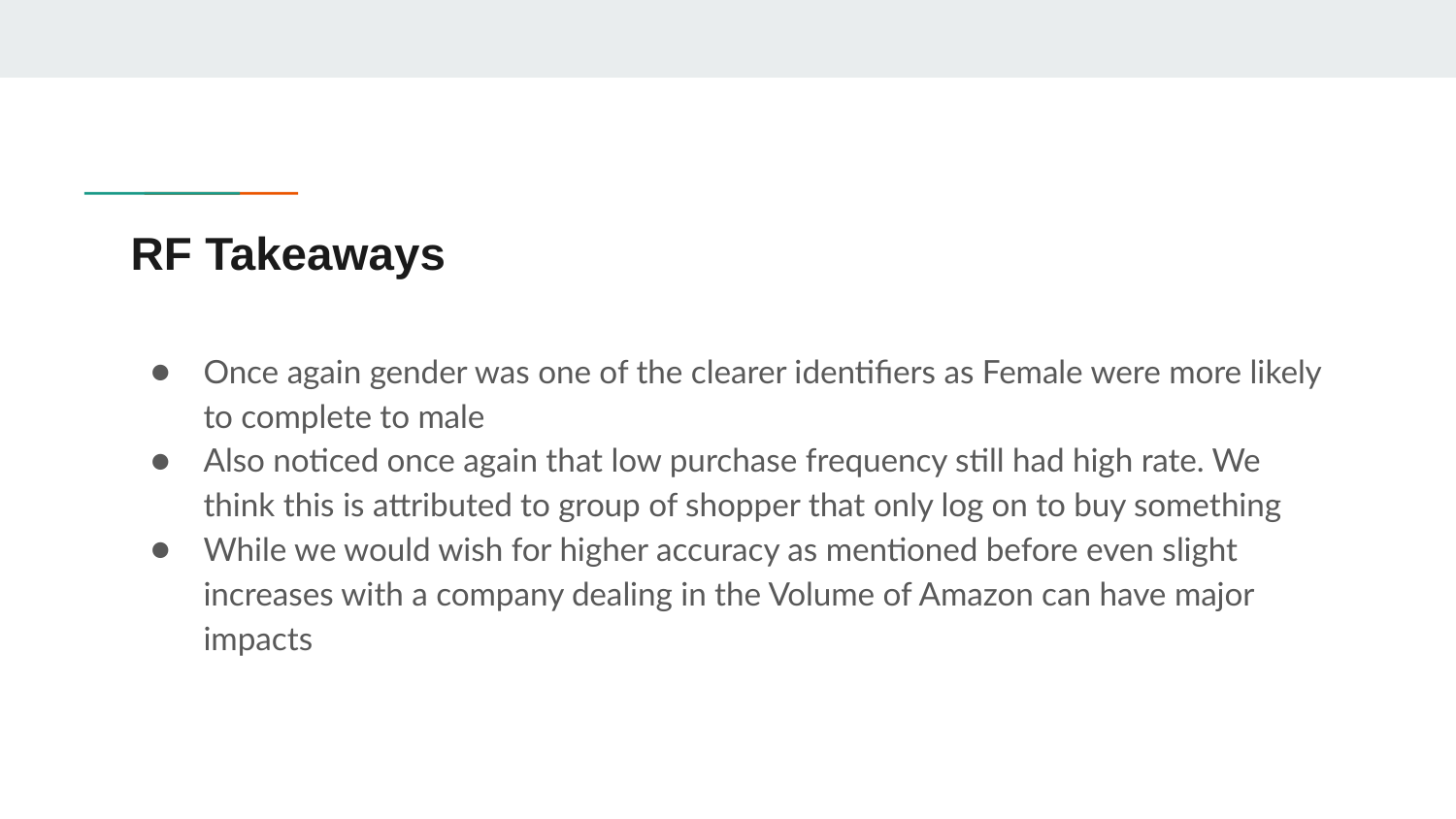

# RF Takeaways
Once again gender was one of the clearer identifiers as Female were more likely to complete to male
Also noticed once again that low purchase frequency still had high rate. We think this is attributed to group of shopper that only log on to buy something
While we would wish for higher accuracy as mentioned before even slight increases with a company dealing in the Volume of Amazon can have major impacts